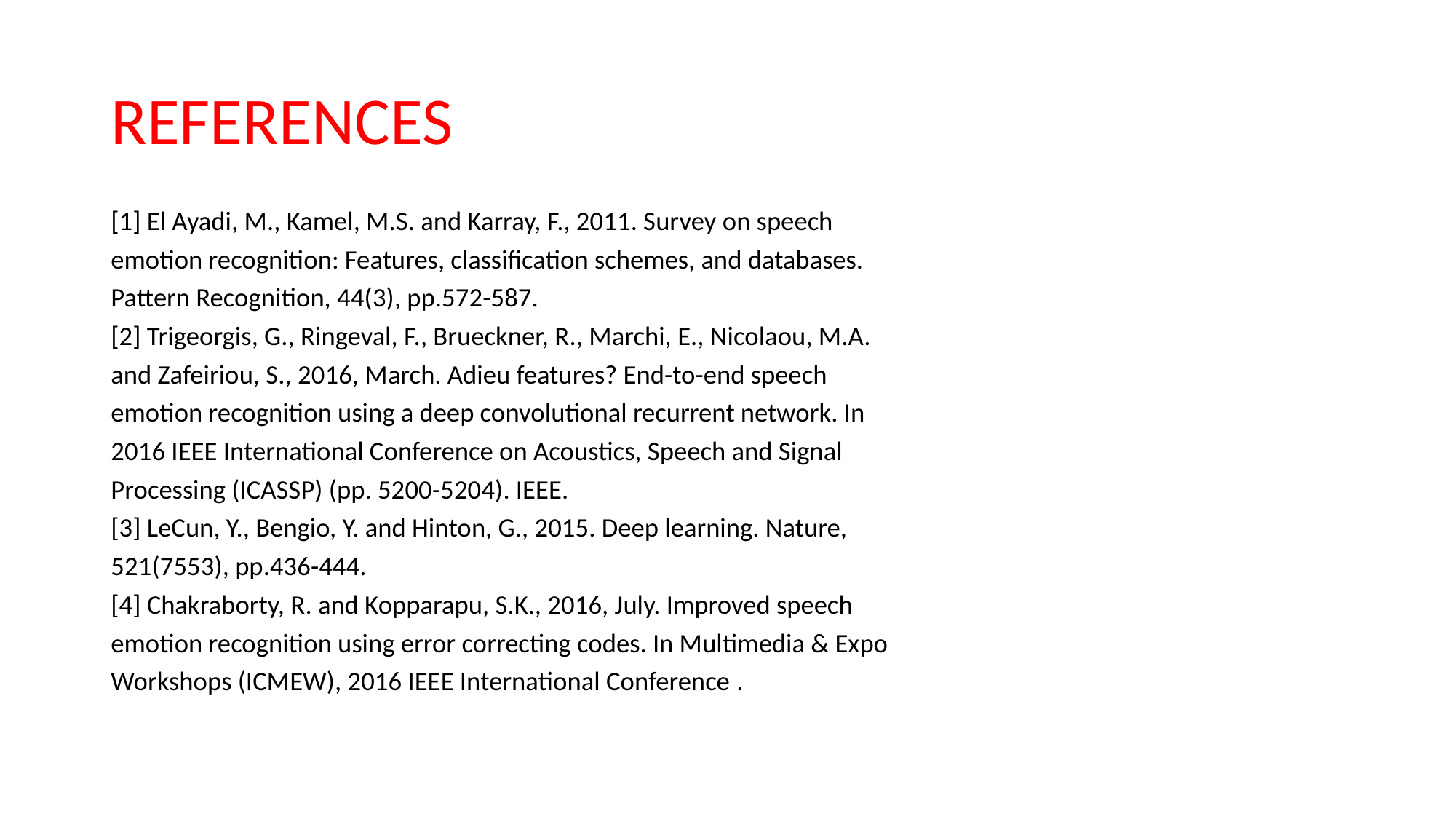

# REFERENCES
[1] El Ayadi, M., Kamel, M.S. and Karray, F., 2011. Survey on speech
emotion recognition: Features, classification schemes, and databases.
Pattern Recognition, 44(3), pp.572-587.
[2] Trigeorgis, G., Ringeval, F., Brueckner, R., Marchi, E., Nicolaou, M.A.
and Zafeiriou, S., 2016, March. Adieu features? End-to-end speech
emotion recognition using a deep convolutional recurrent network. In
2016 IEEE International Conference on Acoustics, Speech and Signal
Processing (ICASSP) (pp. 5200-5204). IEEE.
[3] LeCun, Y., Bengio, Y. and Hinton, G., 2015. Deep learning. Nature,
521(7553), pp.436-444.
[4] Chakraborty, R. and Kopparapu, S.K., 2016, July. Improved speech
emotion recognition using error correcting codes. In Multimedia & Expo
Workshops (ICMEW), 2016 IEEE International Conference .